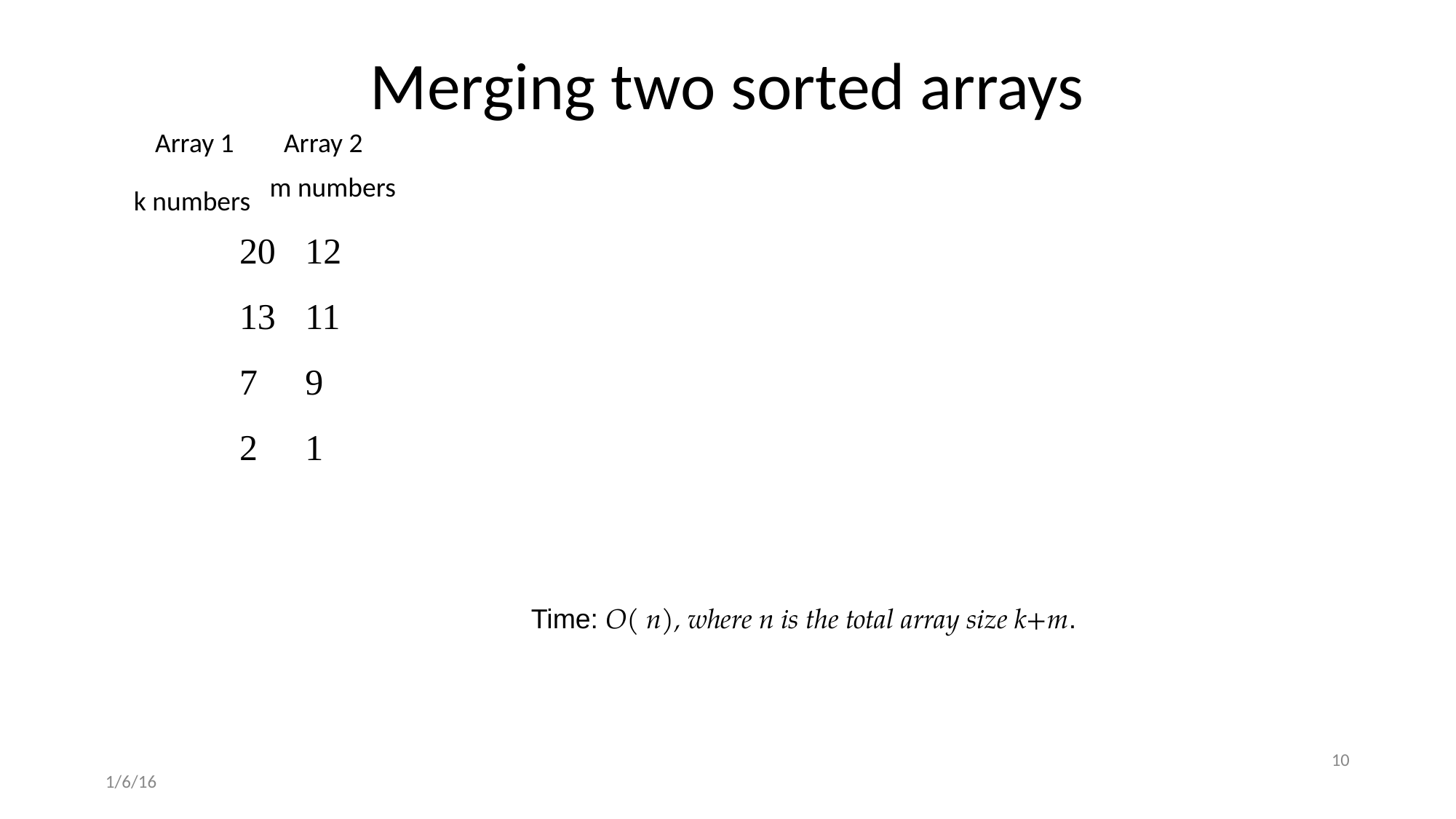

# Merging two sorted arrays
Array 1
Array 2
m numbers
k numbers
20
13
7
2
12
11
9
1
Time: O( n), where n is the total array size k+m.
10
1/6/16